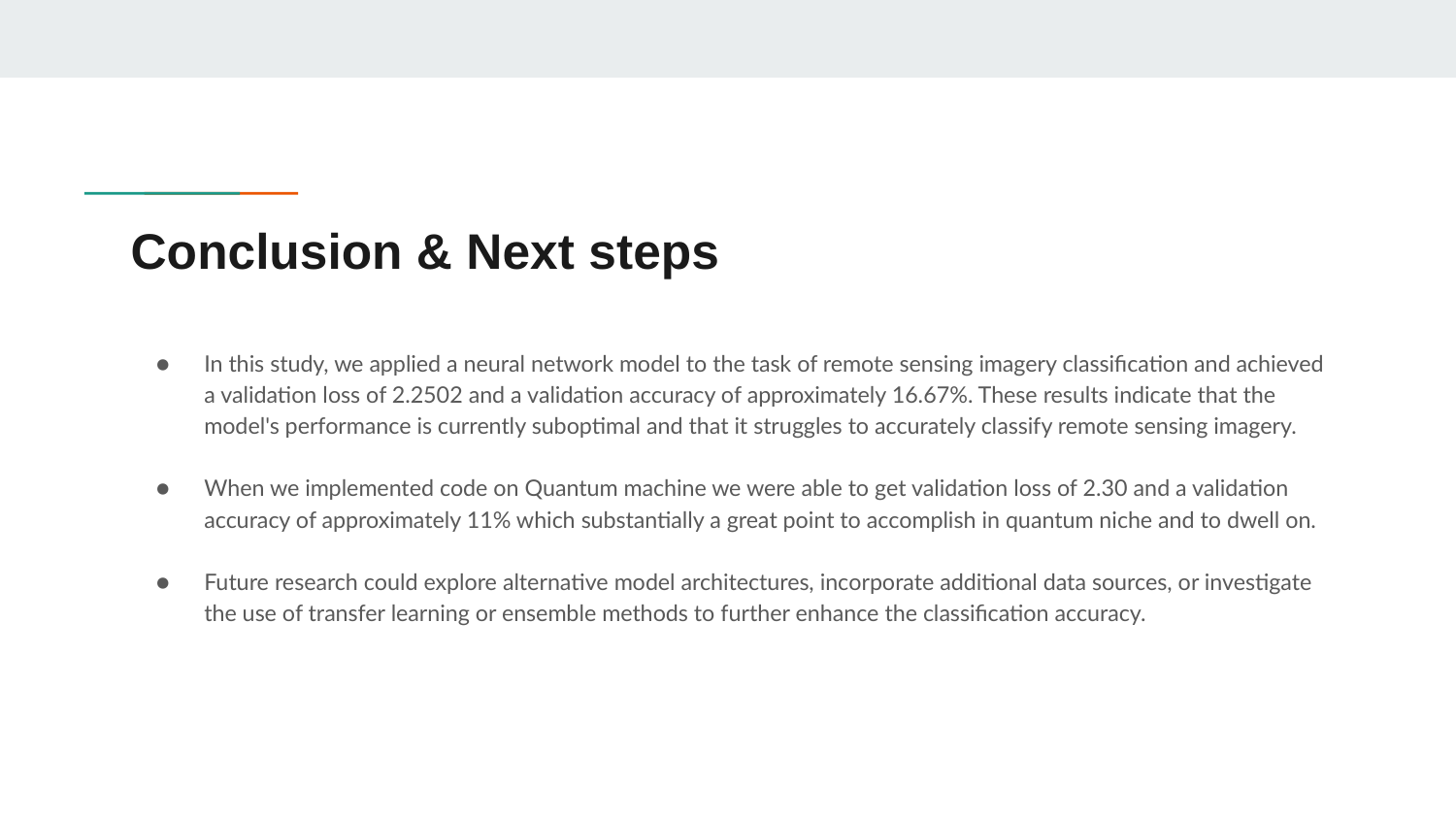

# Conclusion & Next steps
In this study, we applied a neural network model to the task of remote sensing imagery classification and achieved a validation loss of 2.2502 and a validation accuracy of approximately 16.67%. These results indicate that the model's performance is currently suboptimal and that it struggles to accurately classify remote sensing imagery.

When we implemented code on Quantum machine we were able to get validation loss of 2.30 and a validation accuracy of approximately 11% which substantially a great point to accomplish in quantum niche and to dwell on.

Future research could explore alternative model architectures, incorporate additional data sources, or investigate the use of transfer learning or ensemble methods to further enhance the classification accuracy.